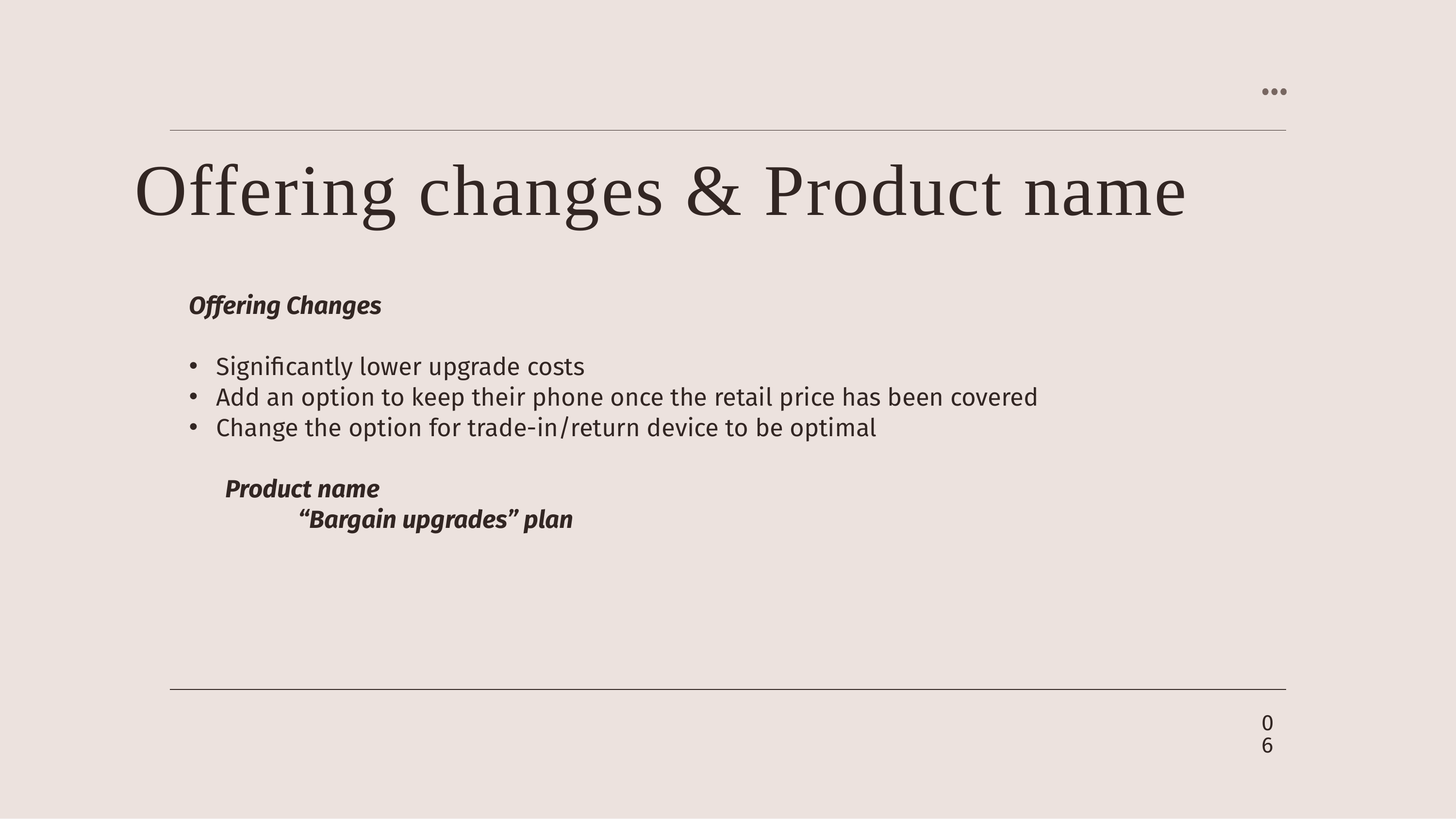

# Offering changes & Product name
Offering Changes

Significantly lower upgrade costs
Add an option to keep their phone once the retail price has been covered
Change the option for trade-in/return device to be optimal

Product name
	“Bargain upgrades” plan
06